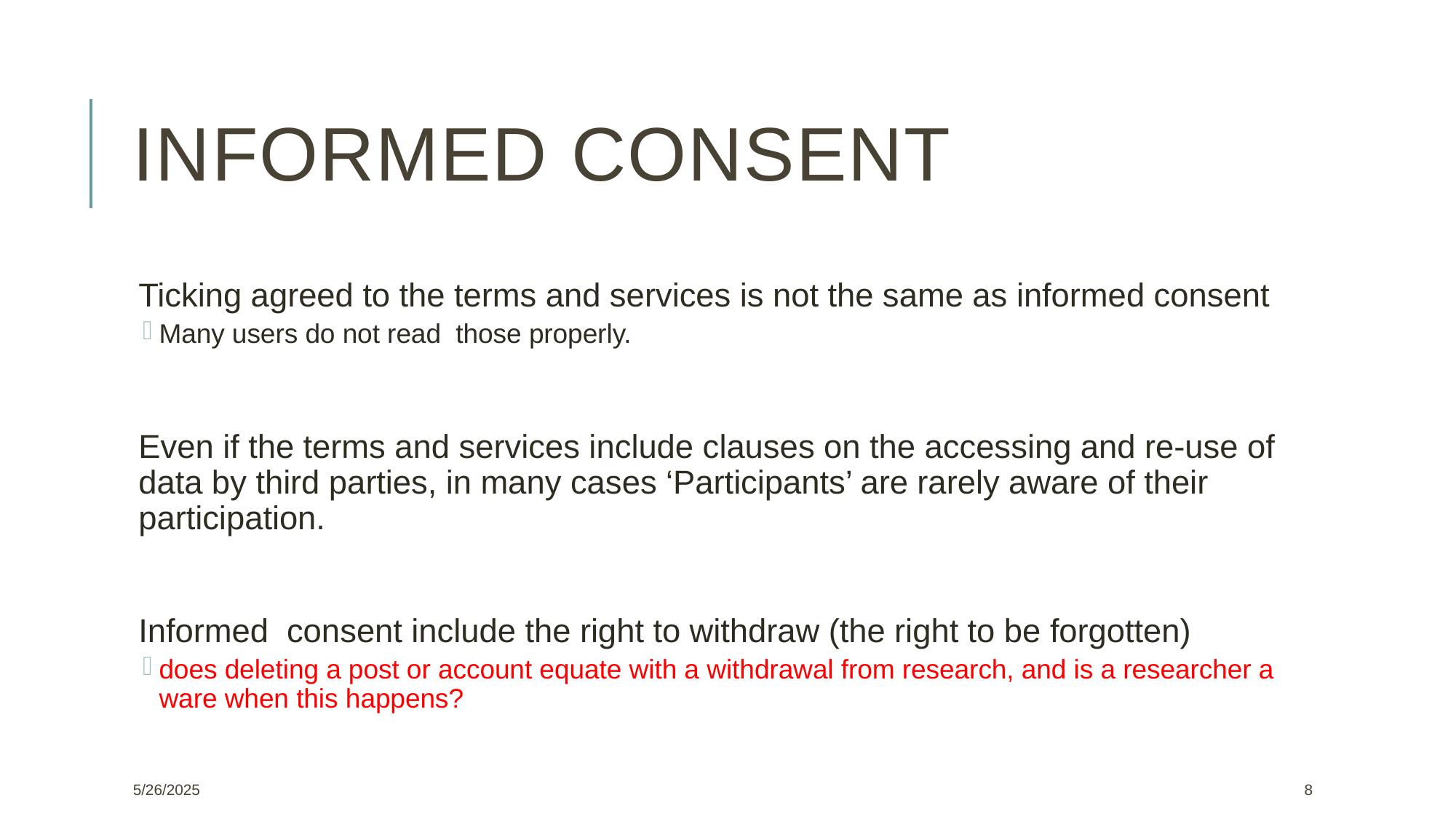

# Informed consent
Ticking agreed to the terms and services is not the same as informed consent
Many users do not read  those properly.

Even if the terms and services include clauses on the accessing and re‐use of data by third parties, in many cases ‘Participants’ are rarely aware of their participation.

Informed  consent include the right to withdraw (the right to be forgotten)
does deleting a post or account equate with a withdrawal from research, and is a researcher aware when this happens?
5/26/2025
8